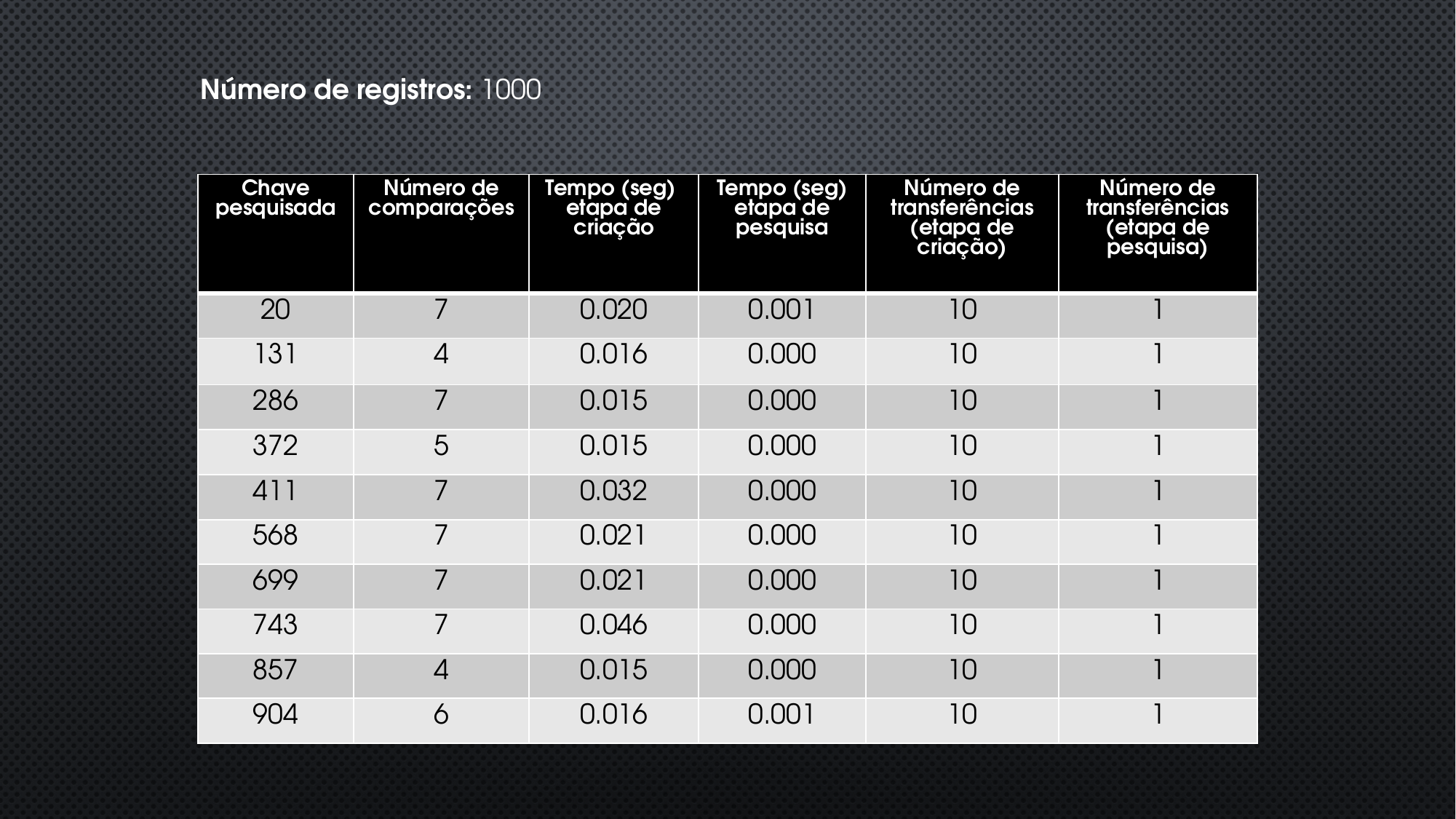

Número de registros: 1000
| Chave pesquisada | Número de comparações | Tempo (seg) etapa de criação | Tempo (seg) etapa de pesquisa | Número de transferências (etapa de criação) | Número de transferências (etapa de pesquisa) |
| --- | --- | --- | --- | --- | --- |
| 20 | 7 | 0.020 | 0.001 | 10 | 1 |
| 131 | 4 | 0.016 | 0.000 | 10 | 1 |
| 286 | 7 | 0.015 | 0.000 | 10 | 1 |
| 372 | 5 | 0.015 | 0.000 | 10 | 1 |
| 411 | 7 | 0.032 | 0.000 | 10 | 1 |
| 568 | 7 | 0.021 | 0.000 | 10 | 1 |
| 699 | 7 | 0.021 | 0.000 | 10 | 1 |
| 743 | 7 | 0.046 | 0.000 | 10 | 1 |
| 857 | 4 | 0.015 | 0.000 | 10 | 1 |
| 904 | 6 | 0.016 | 0.001 | 10 | 1 |